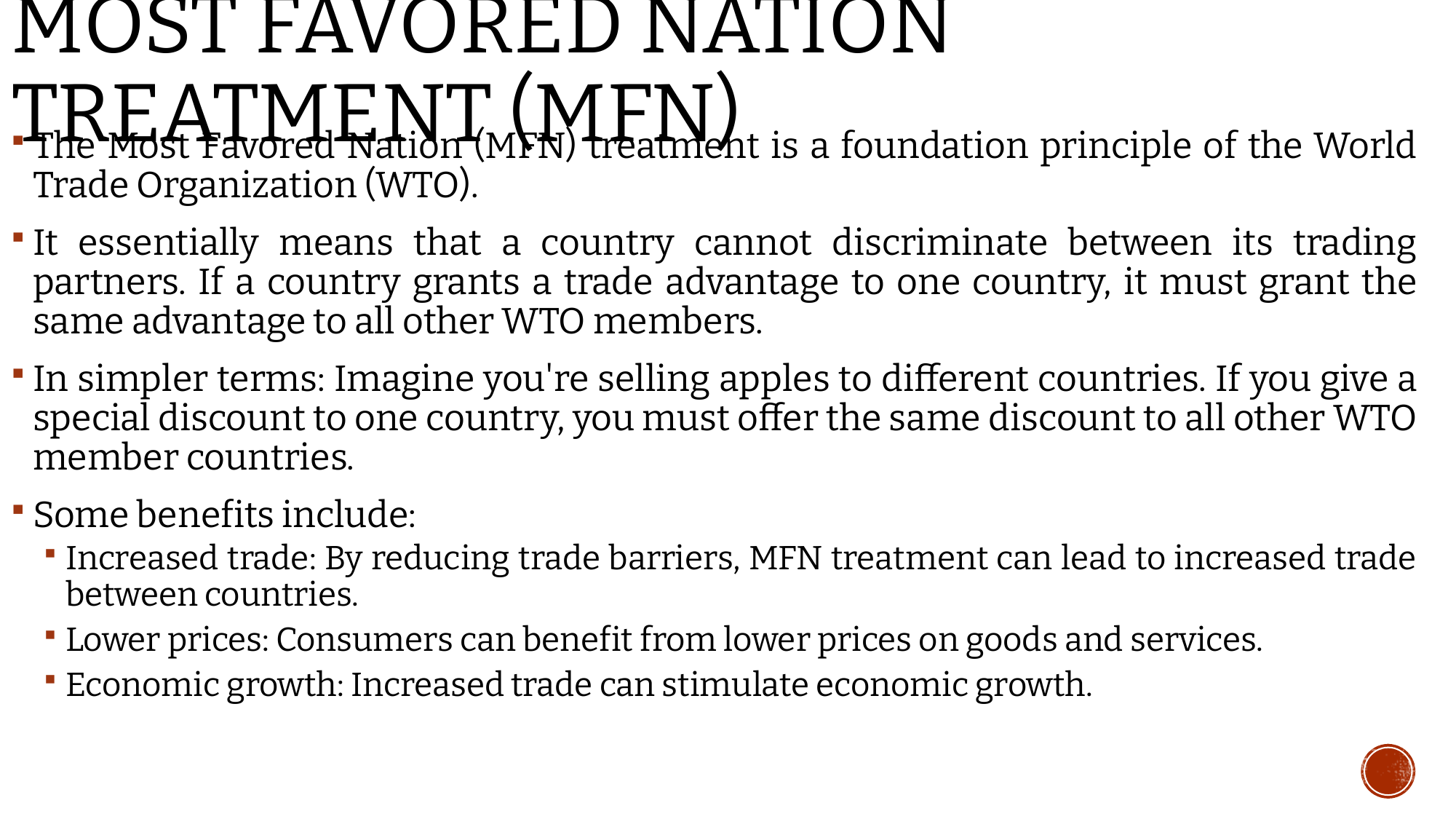

# Most favored nation treatment (MFN)
The Most Favored Nation (MFN) treatment is a foundation principle of the World Trade Organization (WTO).
It essentially means that a country cannot discriminate between its trading partners. If a country grants a trade advantage to one country, it must grant the same advantage to all other WTO members.
In simpler terms: Imagine you're selling apples to different countries. If you give a special discount to one country, you must offer the same discount to all other WTO member countries.
Some benefits include:
Increased trade: By reducing trade barriers, MFN treatment can lead to increased trade between countries.
Lower prices: Consumers can benefit from lower prices on goods and services.
Economic growth: Increased trade can stimulate economic growth.